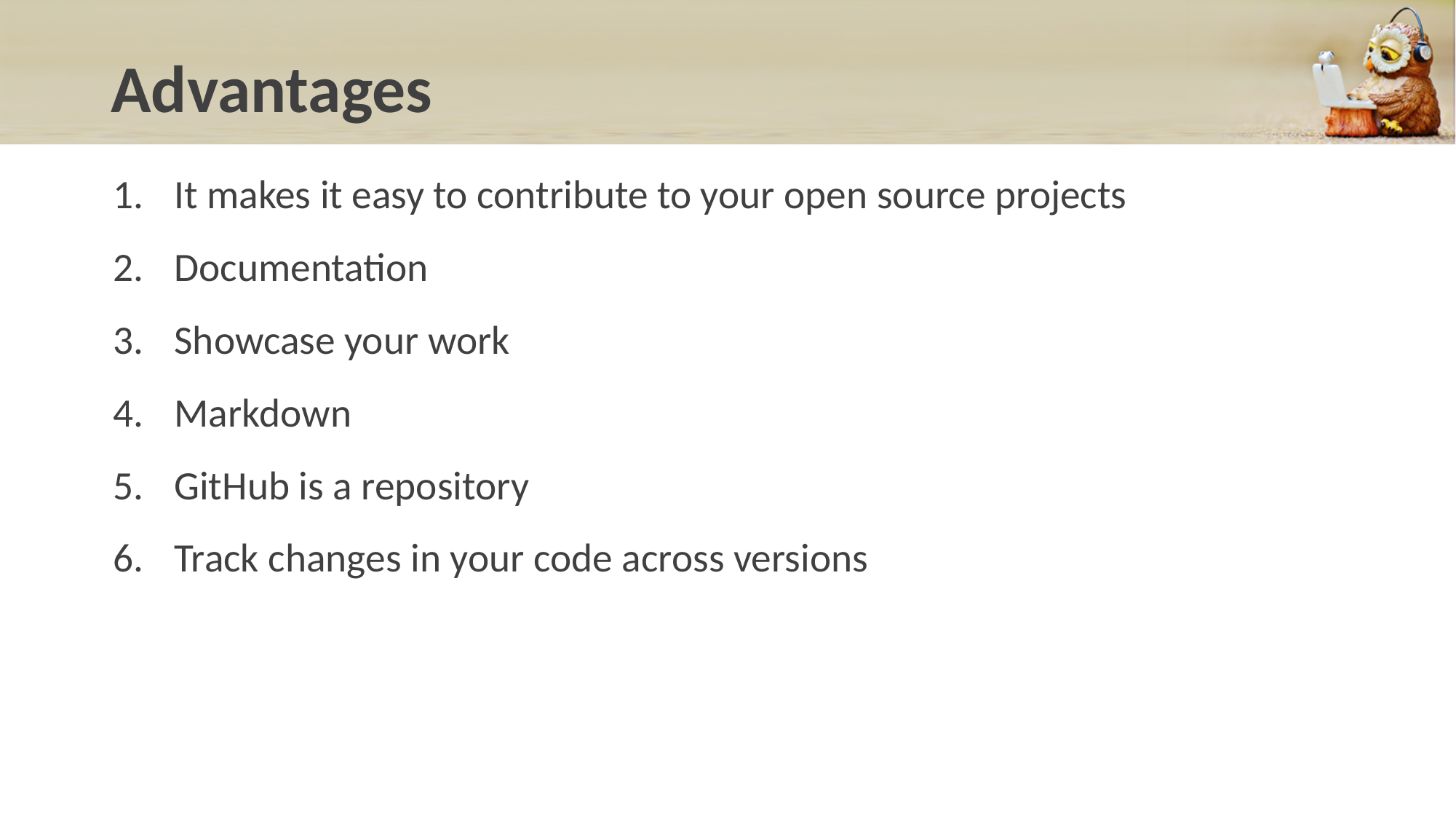

# Advantages
It makes it easy to contribute to your open source projects
Documentation
Showcase your work
Markdown
GitHub is a repository
Track changes in your code across versions